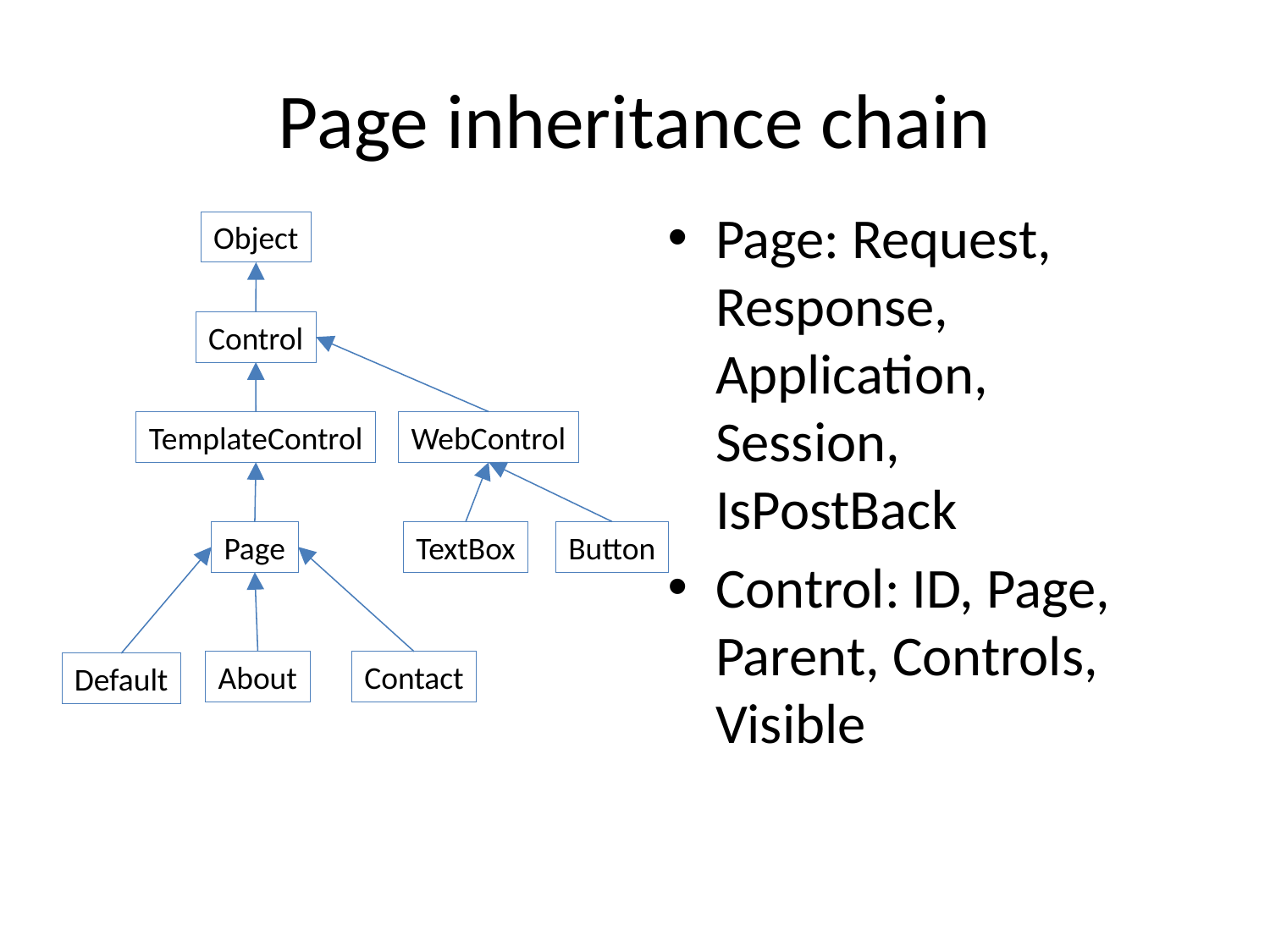

# Page inheritance chain
Page: Request, Response, Application, Session, IsPostBack
Control: ID, Page, Parent, Controls, Visible

Object
Control
TemplateControl
WebControl
Page
TextBox
Button
About
Contact
Default